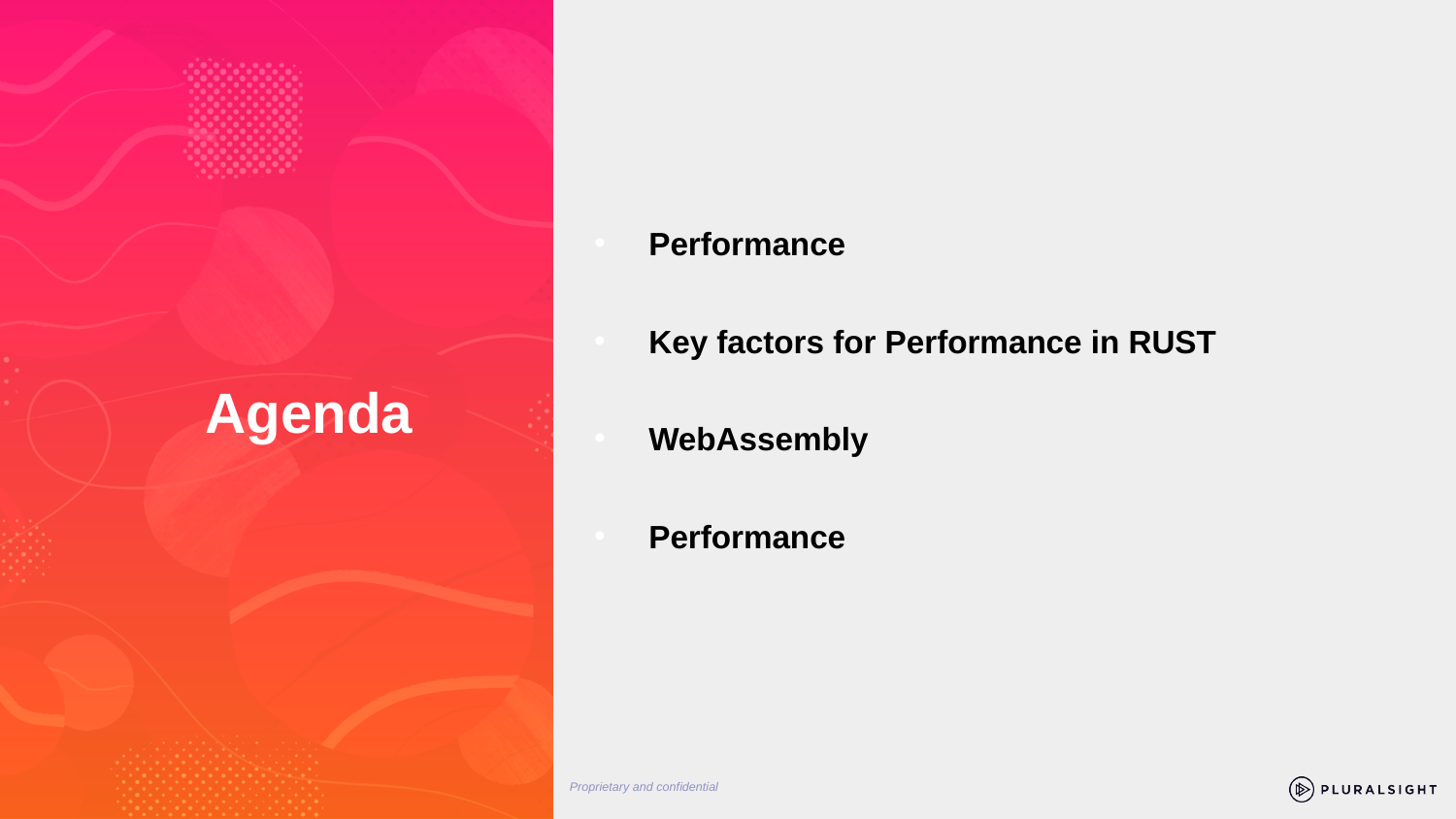

Performance
Key factors for Performance in RUST
WebAssembly
Performance
# Agenda